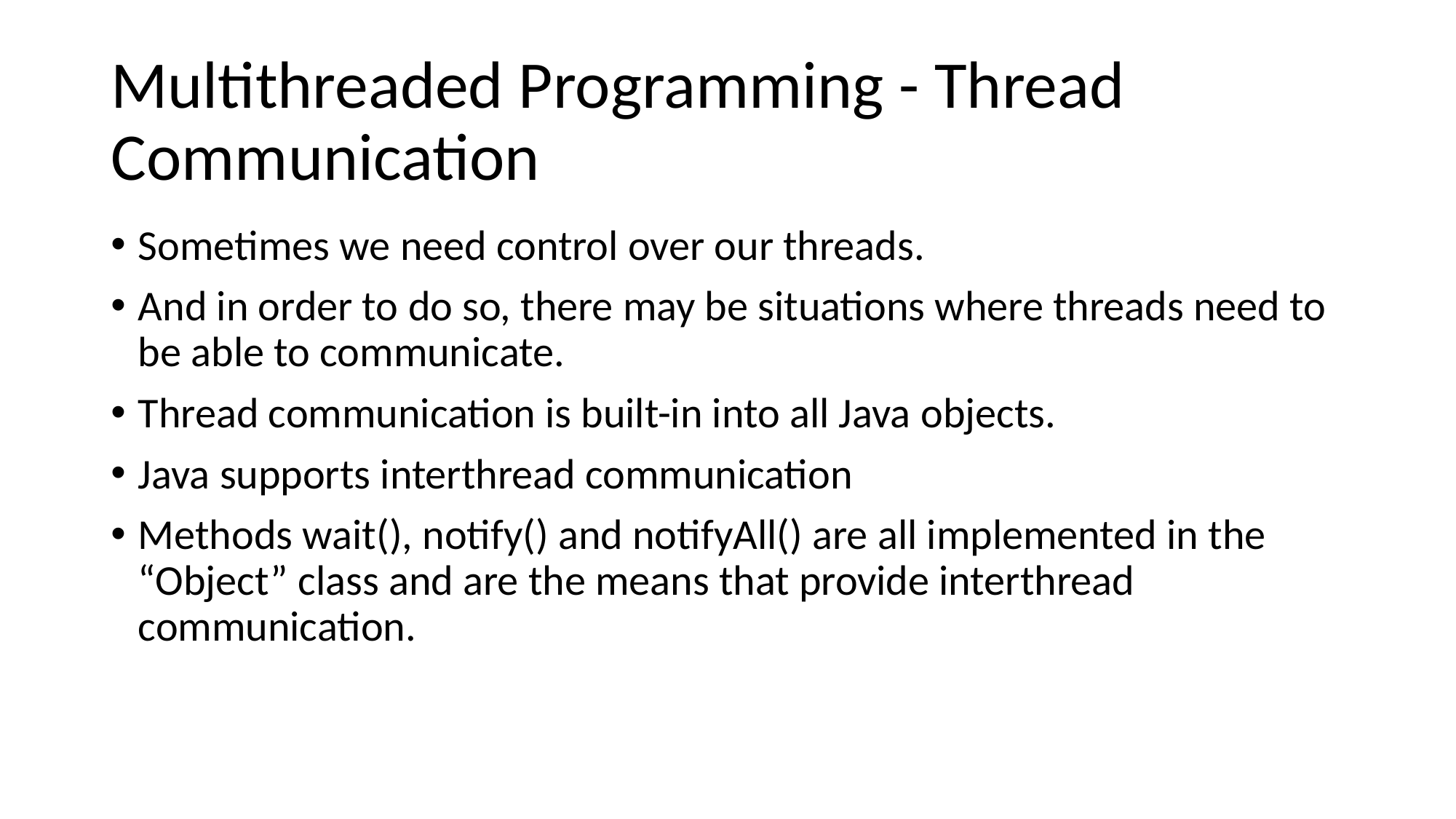

# Multithreaded Programming - Thread Communication

Sometimes we need control over our threads.
And in order to do so, there may be situations where threads need to be able to communicate.
Thread communication is built-in into all Java objects.
Java supports interthread communication
Methods wait(), notify() and notifyAll() are all implemented in the “Object” class and are the means that provide interthread communication.